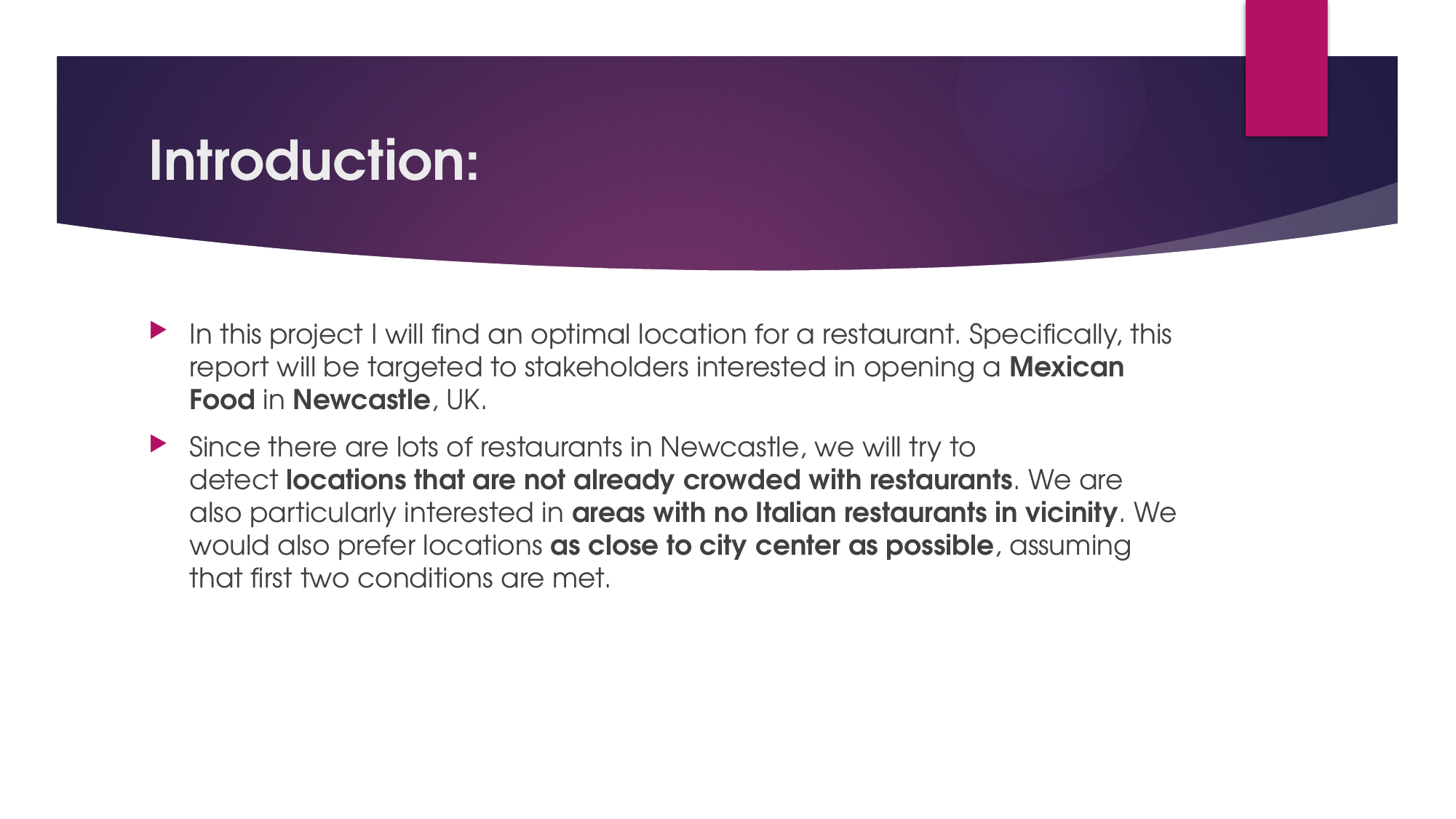

# Introduction:
In this project I will find an optimal location for a restaurant. Specifically, this report will be targeted to stakeholders interested in opening a Mexican Food in Newcastle, UK.
Since there are lots of restaurants in Newcastle, we will try to detect locations that are not already crowded with restaurants. We are also particularly interested in areas with no Italian restaurants in vicinity. We would also prefer locations as close to city center as possible, assuming that first two conditions are met.